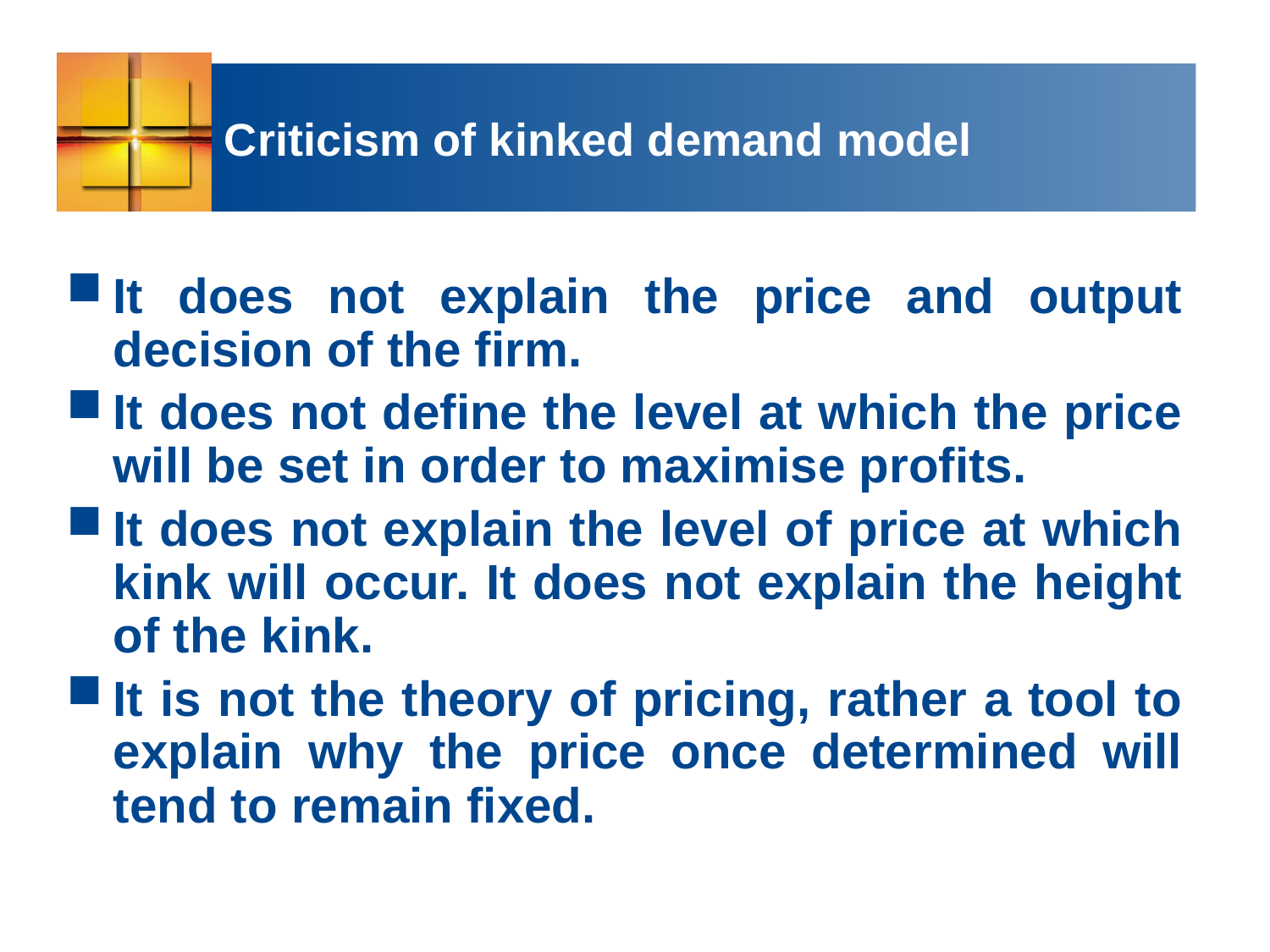

# Criticism of kinked demand model
It does not explain the price and output decision of the firm.
It does not define the level at which the price will be set in order to maximise profits.
It does not explain the level of price at which kink will occur. It does not explain the height of the kink.
It is not the theory of pricing, rather a tool to explain why the price once determined will tend to remain fixed.